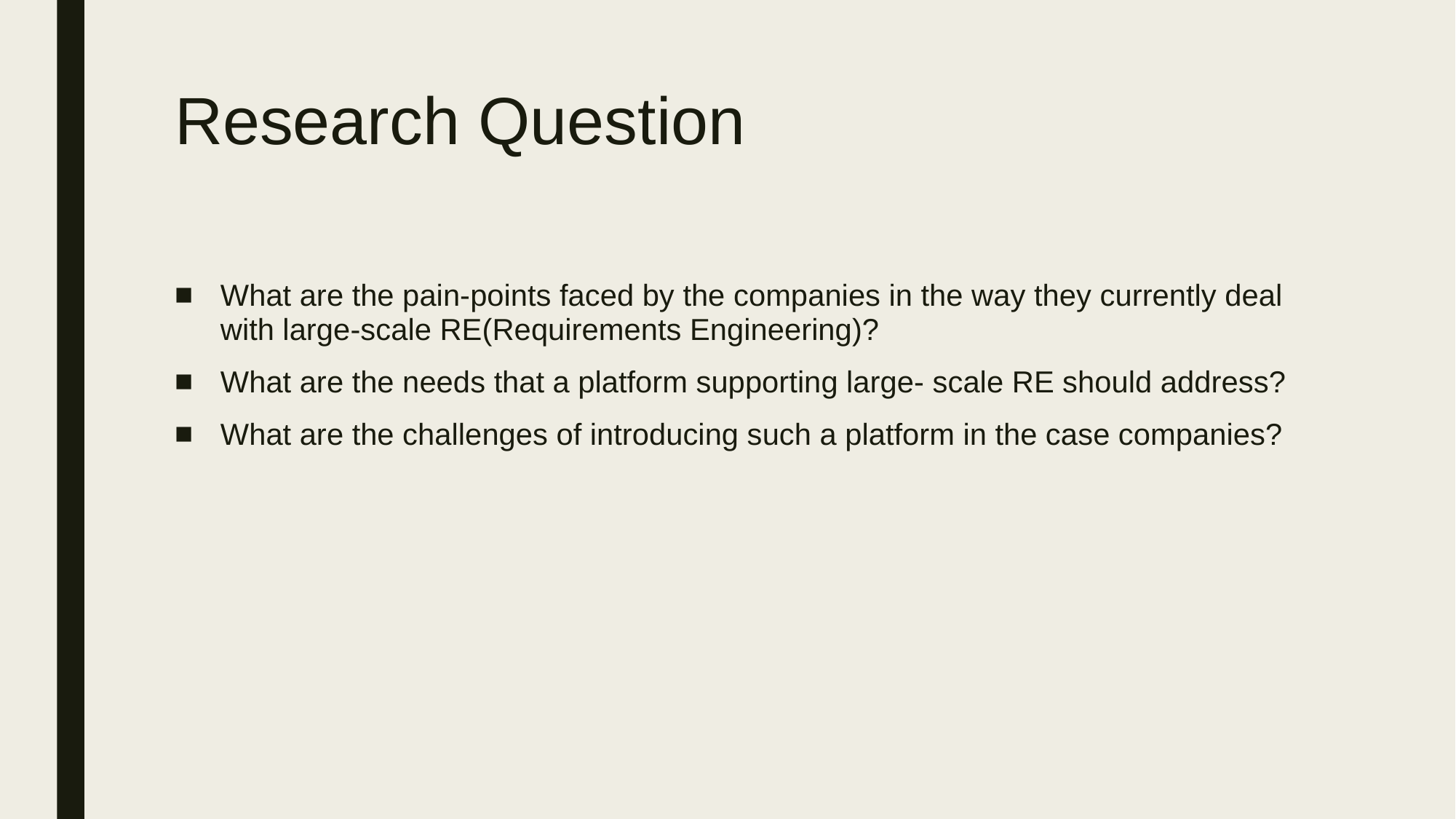

# Research Question
What are the pain-points faced by the companies in the way they currently deal with large-scale RE(Requirements Engineering)?
What are the needs that a platform supporting large- scale RE should address?
What are the challenges of introducing such a platform in the case companies?